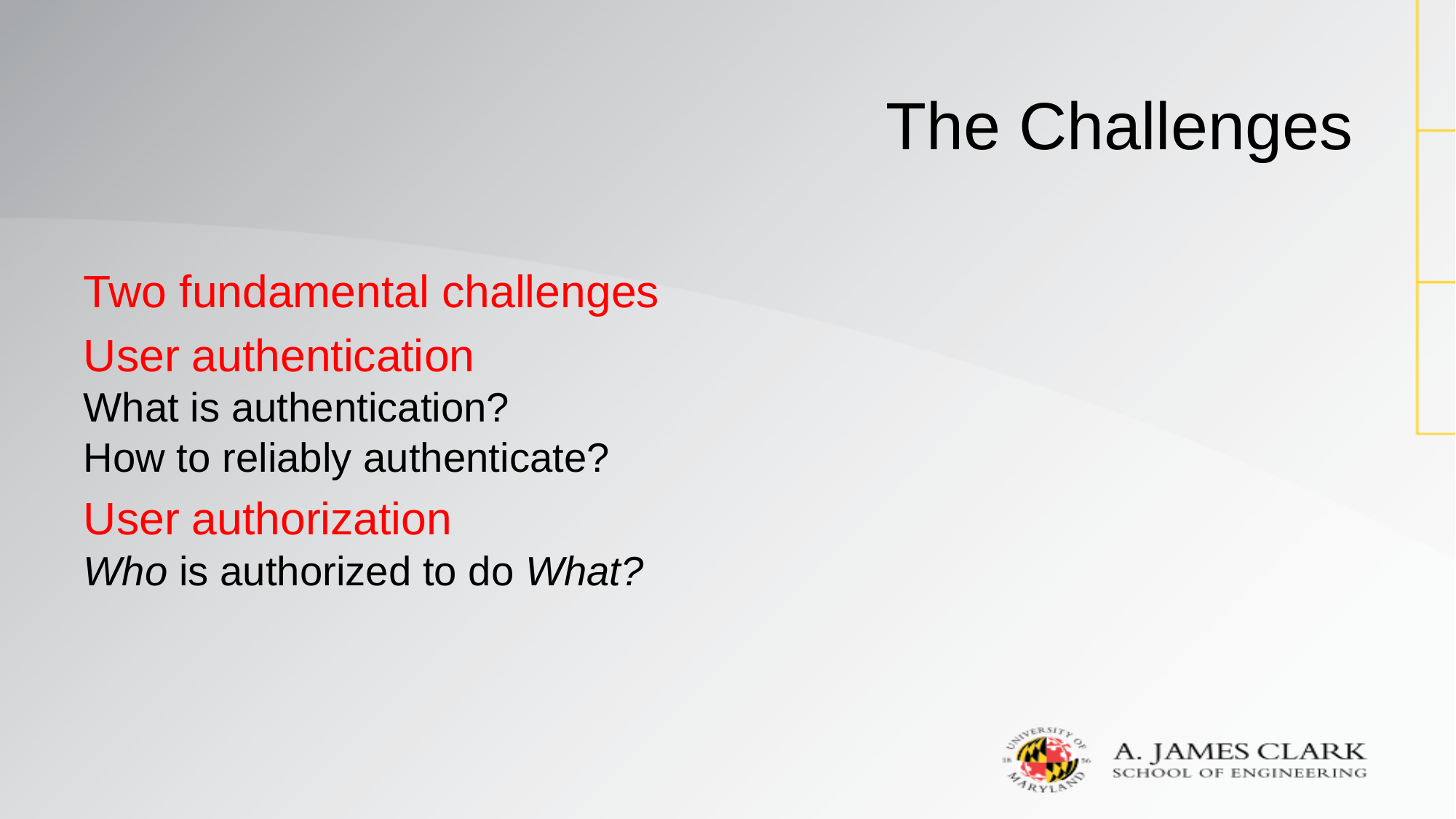

# The Challenges
Two fundamental challenges
User authentication
What is authentication?
How to reliably authenticate?
User authorization
Who is authorized to do What?